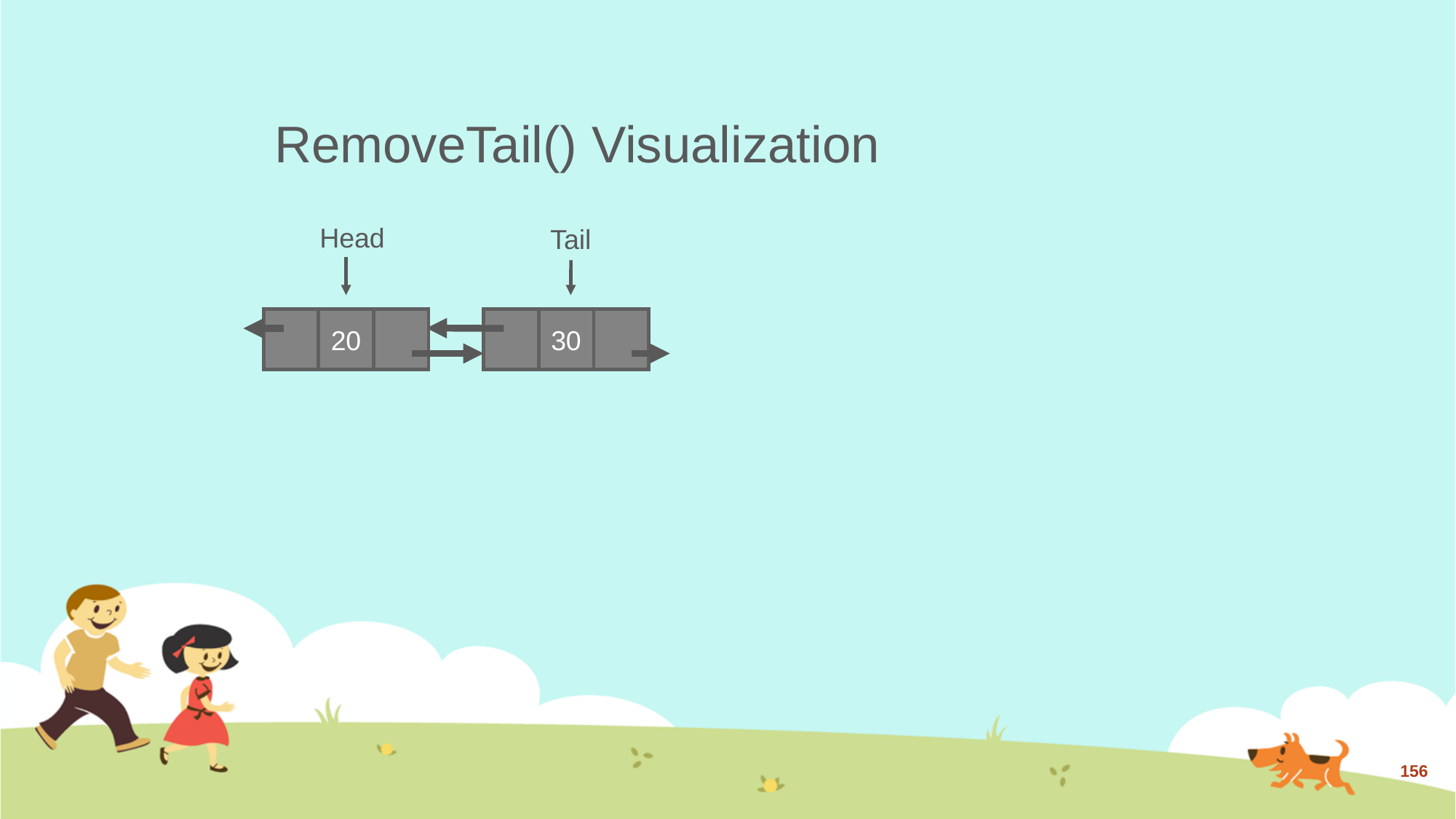

# RemoveTail() Visualization
Head
Tail

20

30
156